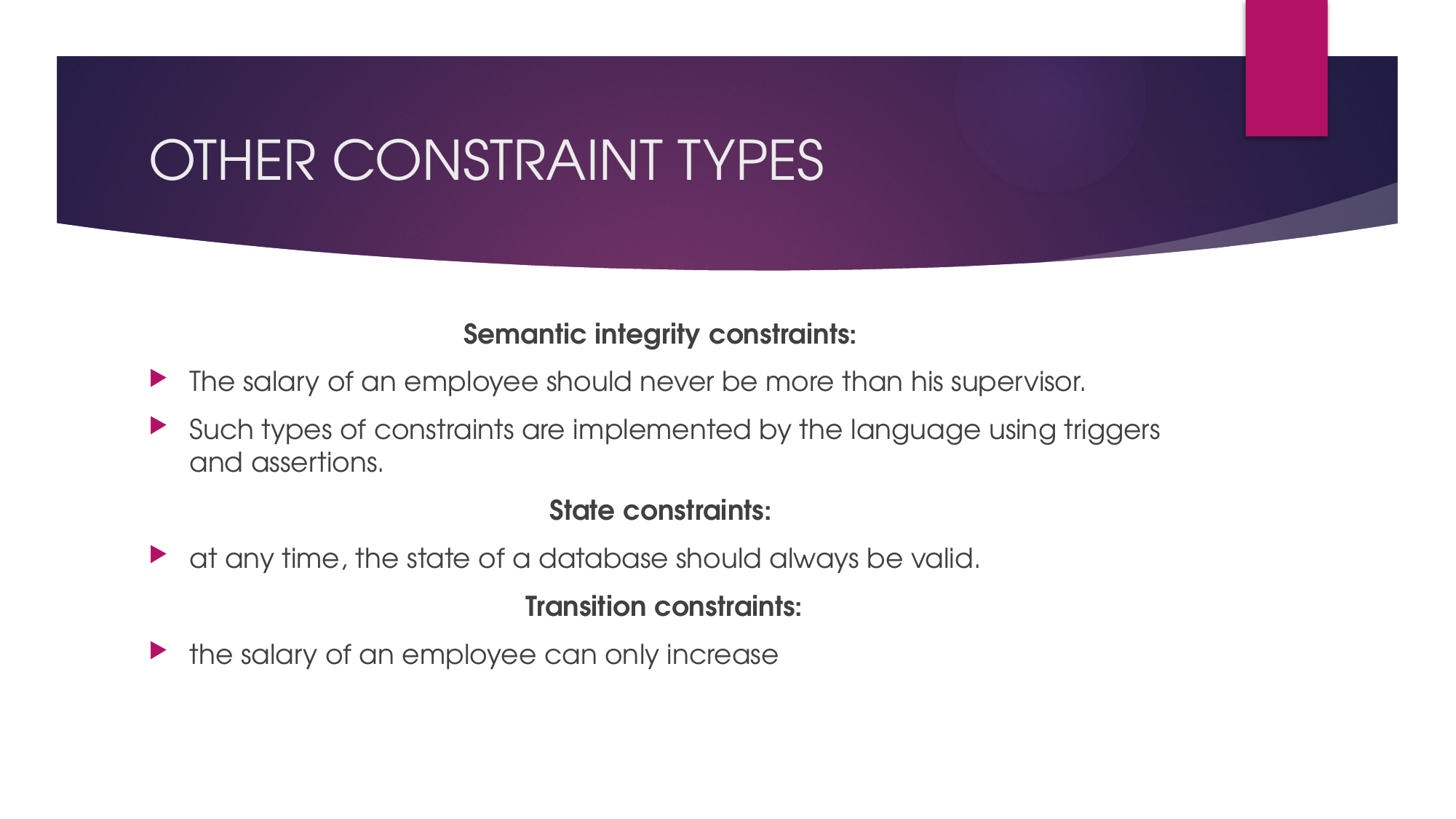

# OTHER CONSTRAINT TYPES
Semantic integrity constraints:
The salary of an employee should never be more than his supervisor.
Such types of constraints are implemented by the language using triggers and assertions.
State constraints:
at any time, the state of a database should always be valid.
Transition constraints:
the salary of an employee can only increase